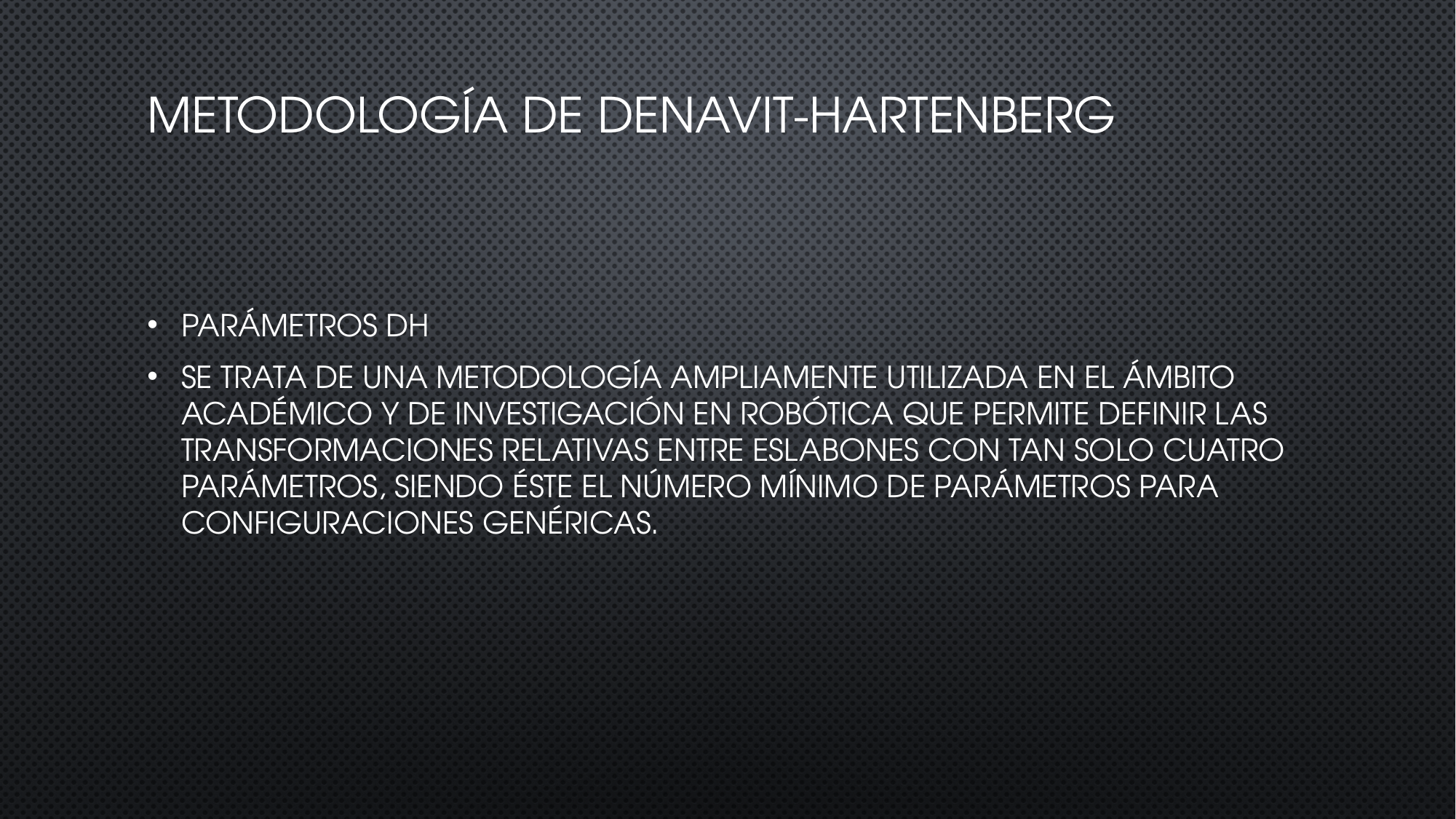

Metodología de Denavit-Hartenberg
Parámetros DH
Se trata de una metodología ampliamente utilizada en el ámbito académico y de investigación en robótica que permite definir las transformaciones relativas entre eslabones con tan solo cuatro parámetros, siendo éste el número mínimo de parámetros para configuraciones genéricas.